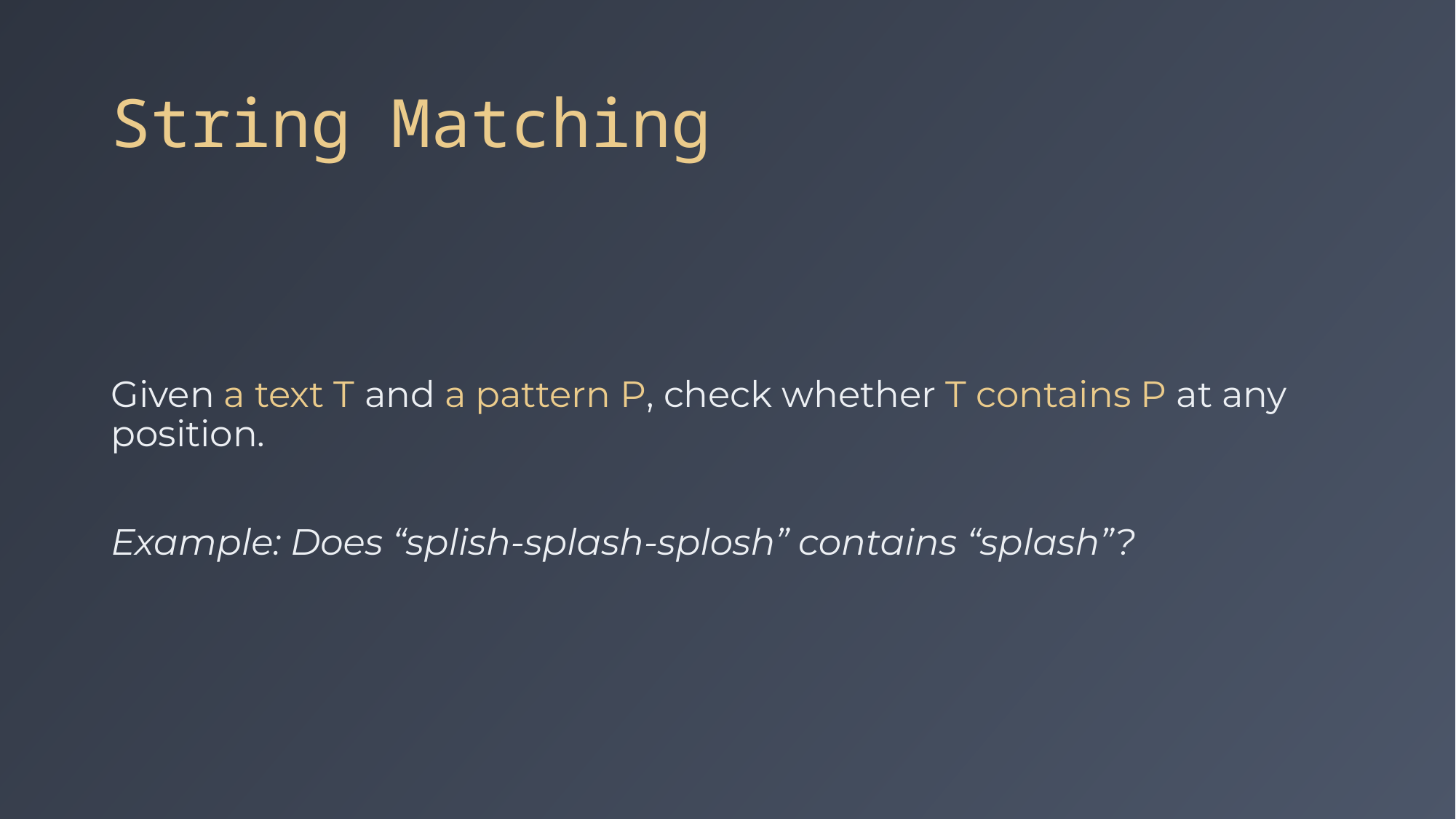

# String Matching
Given a text T and a pattern P, check whether T contains P at any position.

Example: Does “splish-splash-splosh” contains “splash”?